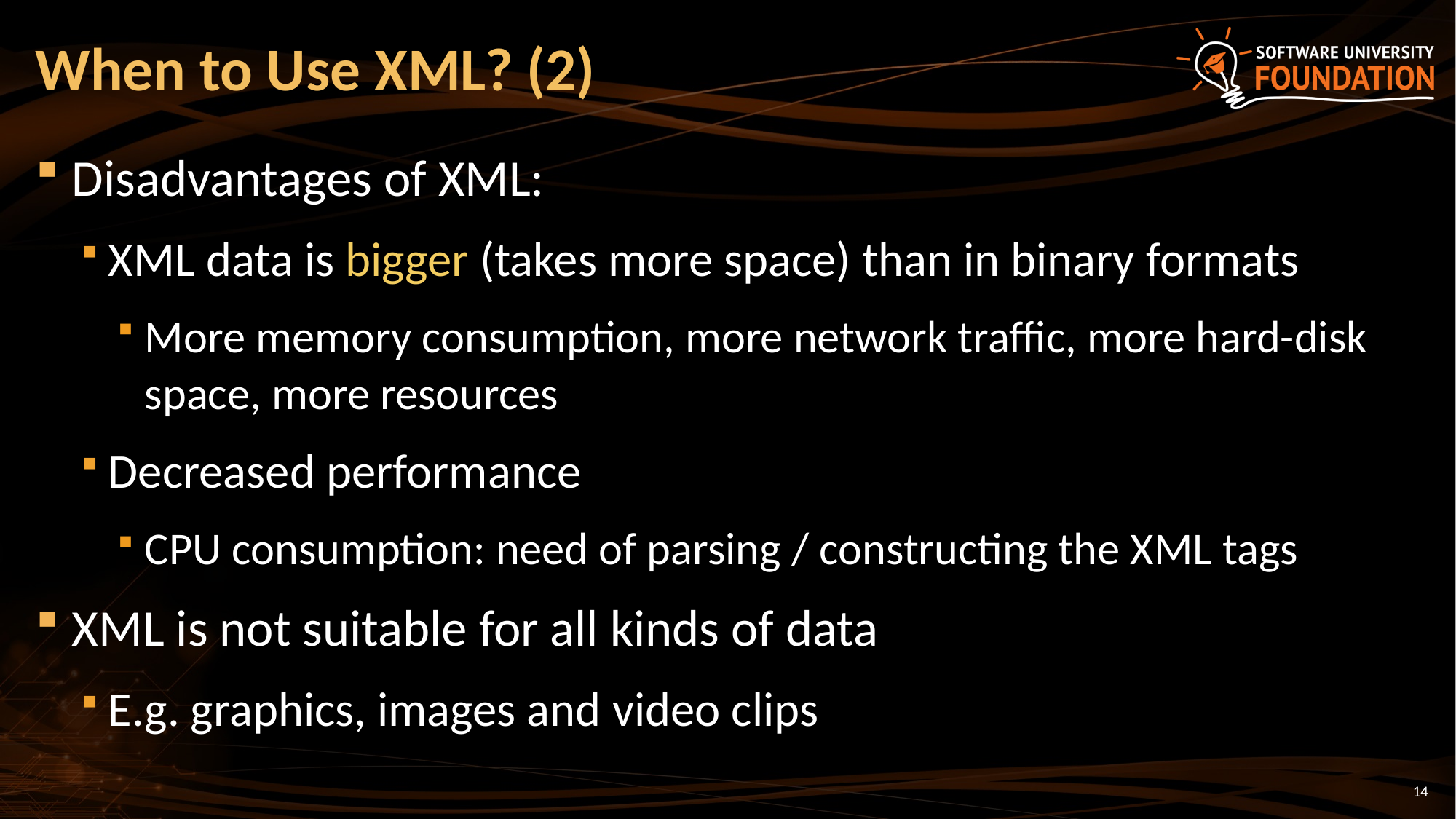

# When to Use XML? (2)
Disadvantages of XML:
XML data is bigger (takes more space) than in binary formats
More memory consumption, more network traffic, more hard-disk space, more resources
Decreased performance
CPU consumption: need of parsing / constructing the XML tags
XML is not suitable for all kinds of data
E.g. graphics, images and video clips

14